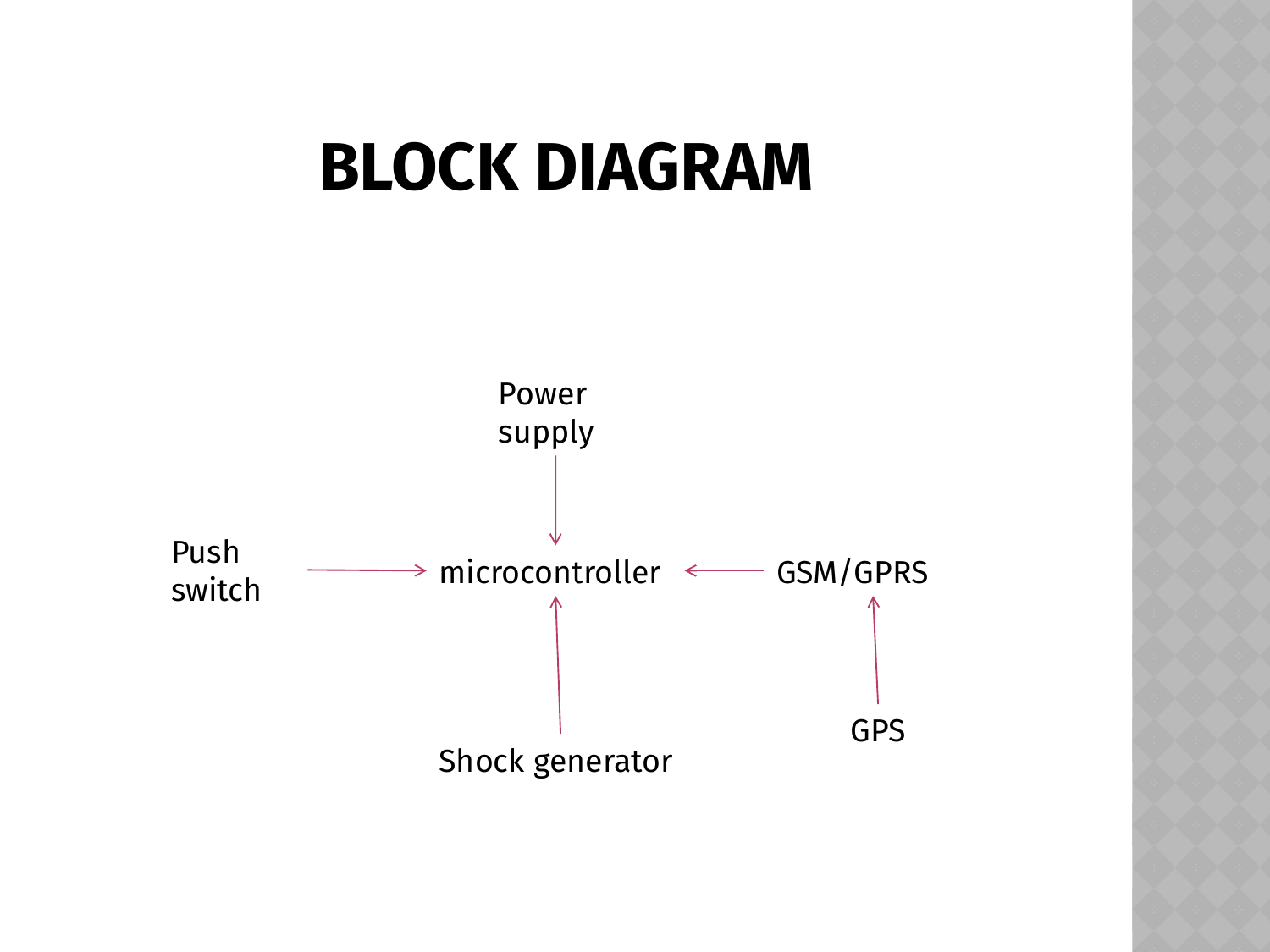

# BLOCK DIAGRAM
Power supply
Push switch
microcontroller
GSM/GPRS
GPS
Shock generator